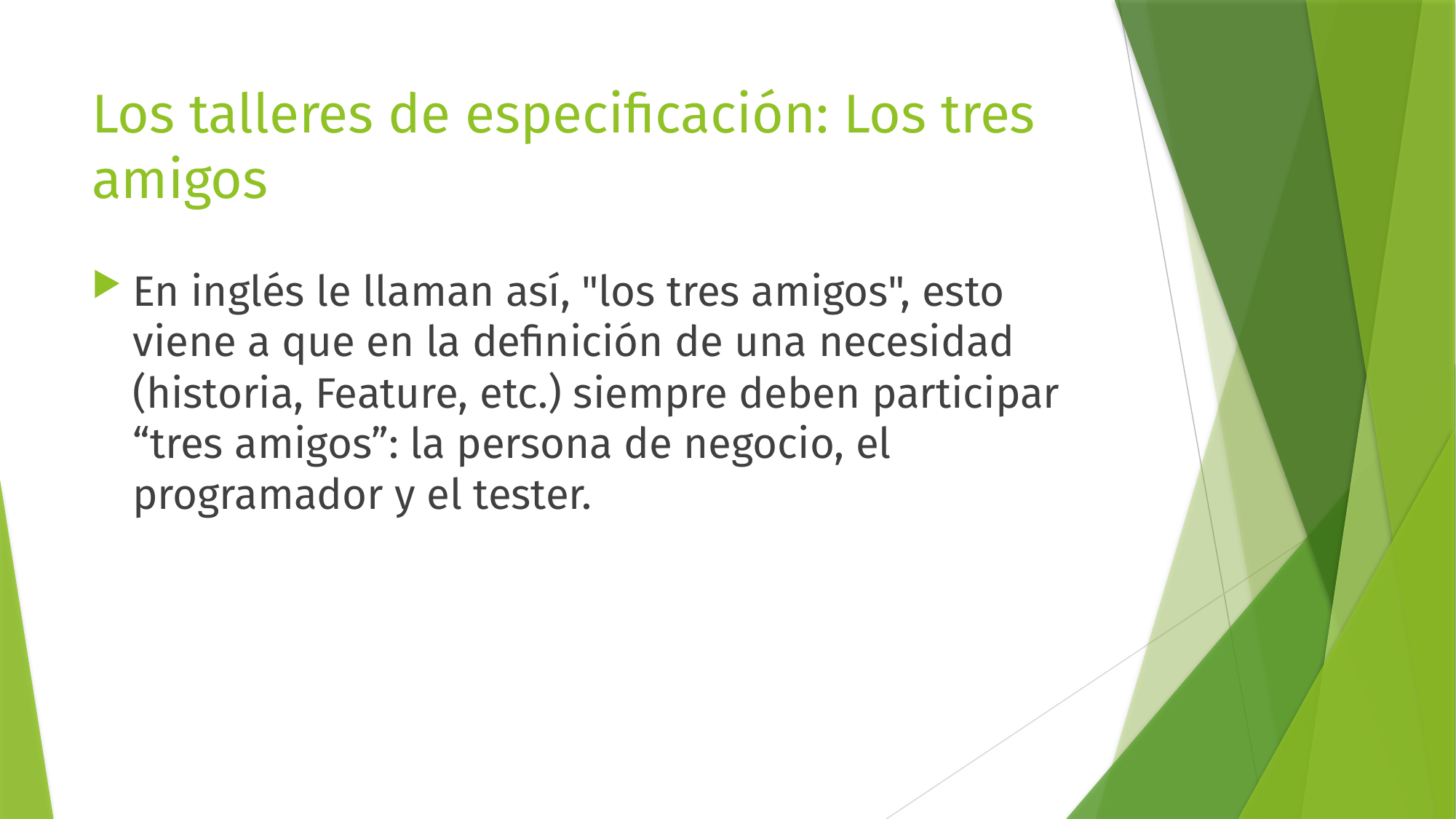

# Los talleres de especificación: Los tres amigos
En inglés le llaman así, "los tres amigos", esto viene a que en la definición de una necesidad (historia, Feature, etc.) siempre deben participar “tres amigos”: la persona de negocio, el programador y el tester.